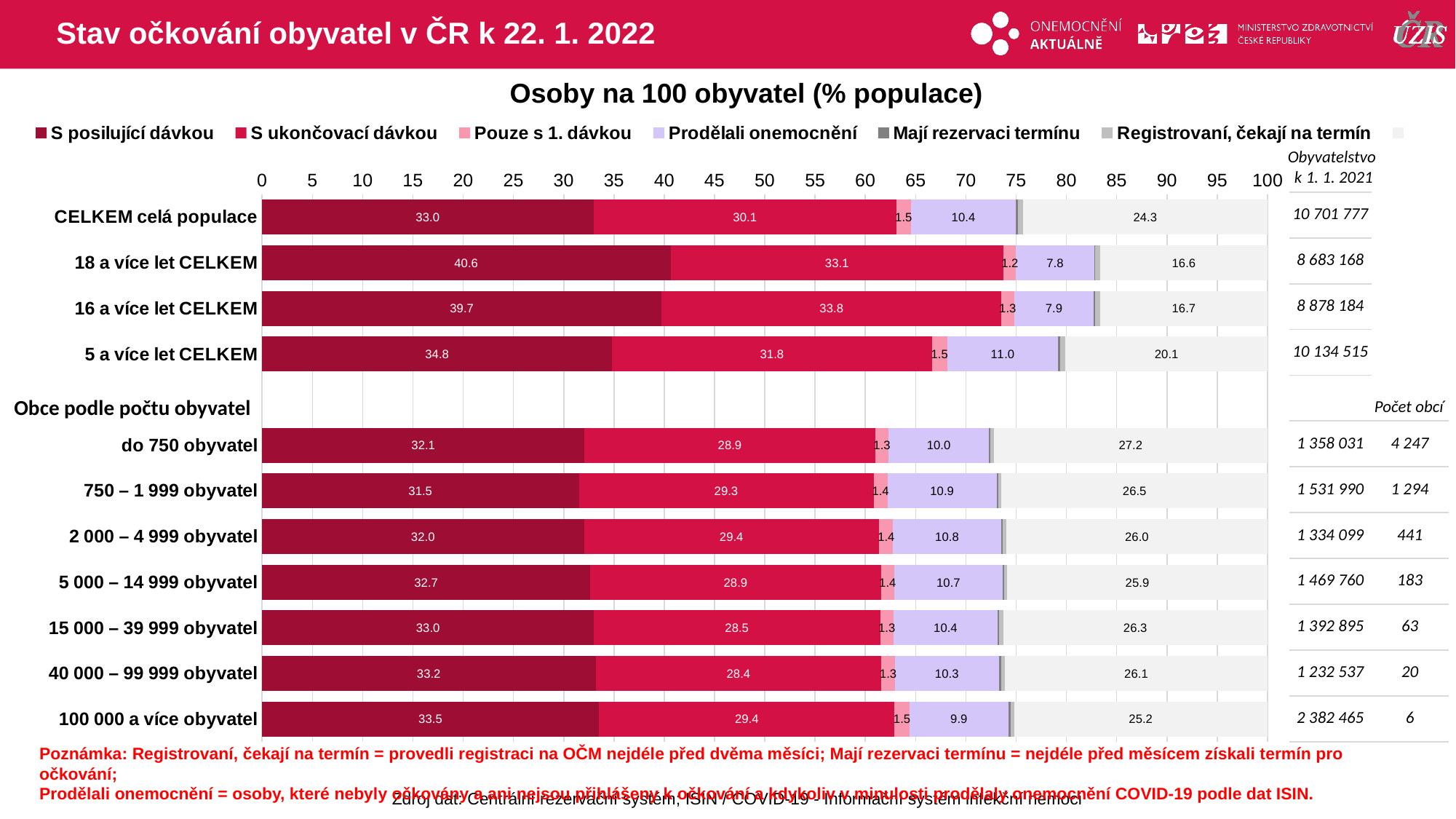

# Stav očkování obyvatel v ČR k 22. 1. 2022
Osoby na 100 obyvatel (% populace)

### Chart

| Category | S posilující dávkou | S ukončovací dávkou | Pouze s 1. dávkou | Prodělali onemocnění | Mají rezervaci termínu | Registrovaní, čekají na termín |   |
|---|---|---|---|---|---|---|---|
| CELKEM celá populace | 32.972739 | 30.1134382 | 1.4534689 | 10.44435 | 0.1800542 | 0.511644 | 24.324306 |
| 18 a více let CELKEM | 40.6243436 | 33.126815 | 1.24307165 | 7.7628 | 0.0992495 | 0.4964202 | 16.6473 |
| 16 a více let CELKEM | 39.7441526 | 33.7757474 | 1.26702713 | 7.945341 | 0.1037374 | 0.5074236 | 16.656571 |
| 5 a více let CELKEM | 34.8183312 | 31.7989859 | 1.53482431 | 11.02895 | 0.1901324 | 0.5402824 | 20.08849 |
|  | None | None | None | None | None | None | None |
| do 750 obyvatel | 32.0687819 | 28.9106066 | 1.33818742 | 9.960376 | 0.1550775 | 0.3354121 | 27.231558 |
| 750 – 1 999 obyvatel | 31.5072553 | 29.3209486 | 1.3710925 | 10.86939 | 0.1532647 | 0.3261771 | 26.45187 |
| 2 000 – 4 999 obyvatel | 32.0089439 | 29.3768304 | 1.36916376 | 10.75295 | 0.1607827 | 0.3212655 | 26.010064 |
| 5 000 – 14 999 obyvatel | 32.6556036 | 28.8857364 | 1.35171729 | 10.74774 | 0.1417238 | 0.3191678 | 25.89831 |
| 15 000 – 39 999 obyvatel | 33.0070106 | 28.4687647 | 1.3254409 | 10.36467 | 0.1642622 | 0.3864613 | 26.283388 |
| 40 000 – 99 999 obyvatel | 33.1776653 | 28.4198365 | 1.3384588 | 10.34833 | 0.1943958 | 0.4065598 | 26.114754 |
| 100 000 a více obyvatel | 33.5079844 | 29.3999702 | 1.45882521 | 9.886105 | 0.1917342 | 0.3351571 | 25.220224 |
Obyvatelstvo
k 1. 1. 2021
| 10 701 777 |  |
| --- | --- |
| 8 683 168 |  |
| 8 878 184 |  |
| 10 134 515 |  |
|  |  |
| 1 358 031 | 4 247 |
| 1 531 990 | 1 294 |
| 1 334 099 | 441 |
| 1 469 760 | 183 |
| 1 392 895 | 63 |
| 1 232 537 | 20 |
| 2 382 465 | 6 |
Obce podle počtu obyvatel
Počet obcí
Poznámka: Registrovaní, čekají na termín = provedli registraci na OČM nejdéle před dvěma měsíci; Mají rezervaci termínu = nejdéle před měsícem získali termín pro očkování;
Prodělali onemocnění = osoby, které nebyly očkovány a ani nejsou přihlášeny k očkování a kdykoliv v minulosti prodělaly onemocnění COVID-19 podle dat ISIN.
Zdroj dat: Centrální rezervační systém; ISIN / COVID-19 - Informační systém infekční nemoci